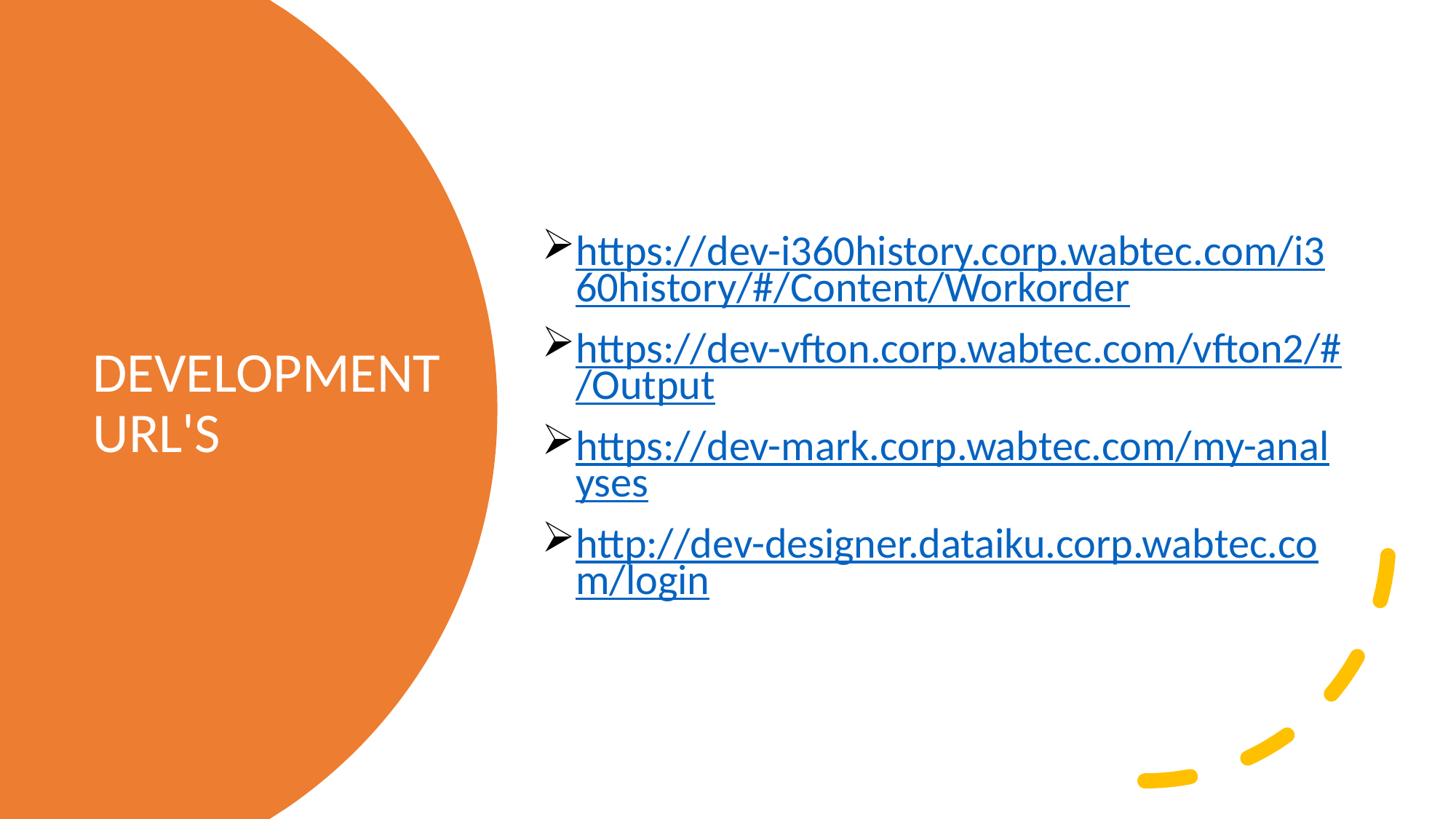

https://dev-i360history.corp.wabtec.com/i360history/#/Content/Workorder
https://dev-vfton.corp.wabtec.com/vfton2/#/Output
https://dev-mark.corp.wabtec.com/my-analyses
http://dev-designer.dataiku.corp.wabtec.com/login

# DEVELOPMENT URL'S